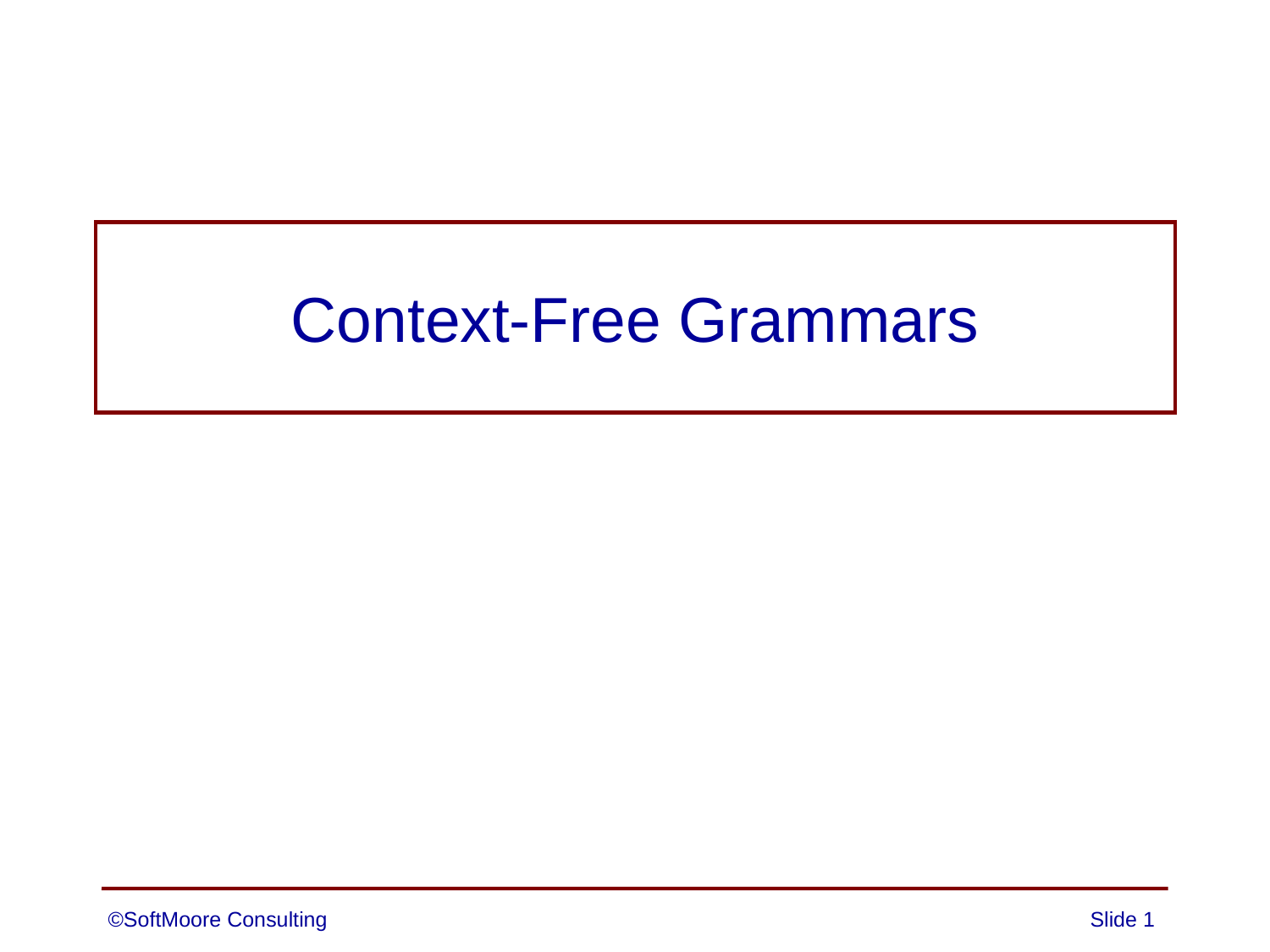

# Context-Free Grammars

©SoftMoore Consulting
Slide 1